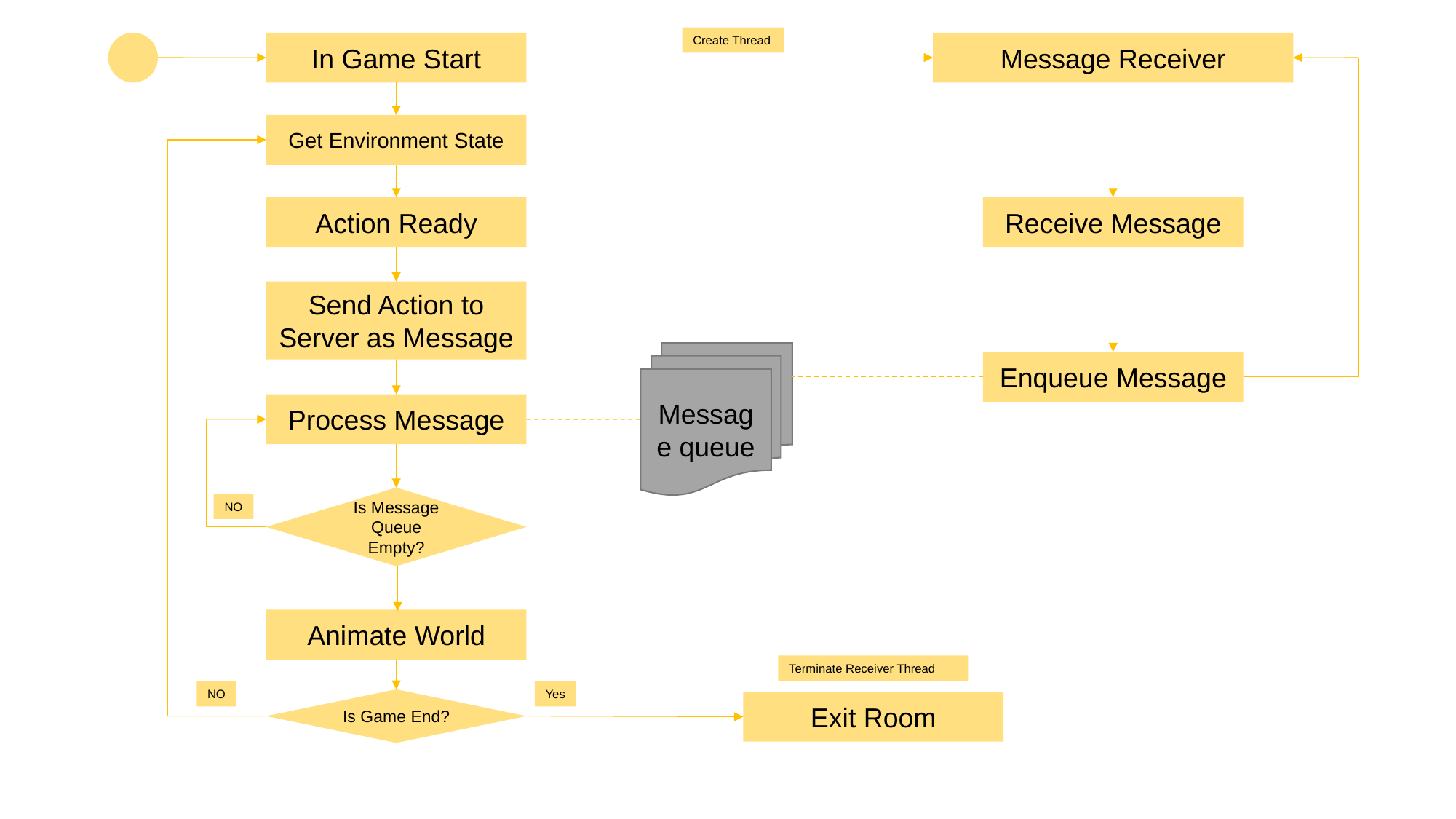

AI Agent In Game
Create Thread
Message Receiver

In Game Start
Get Environment State
Action Ready
Receive Message
Send Action to Server as Message
Message queue
Enqueue Message
Process Message
Is Message Queue Empty?
NO
Animate World
Terminate Receiver Thread
NO
Yes
Is Game End?
Exit Room